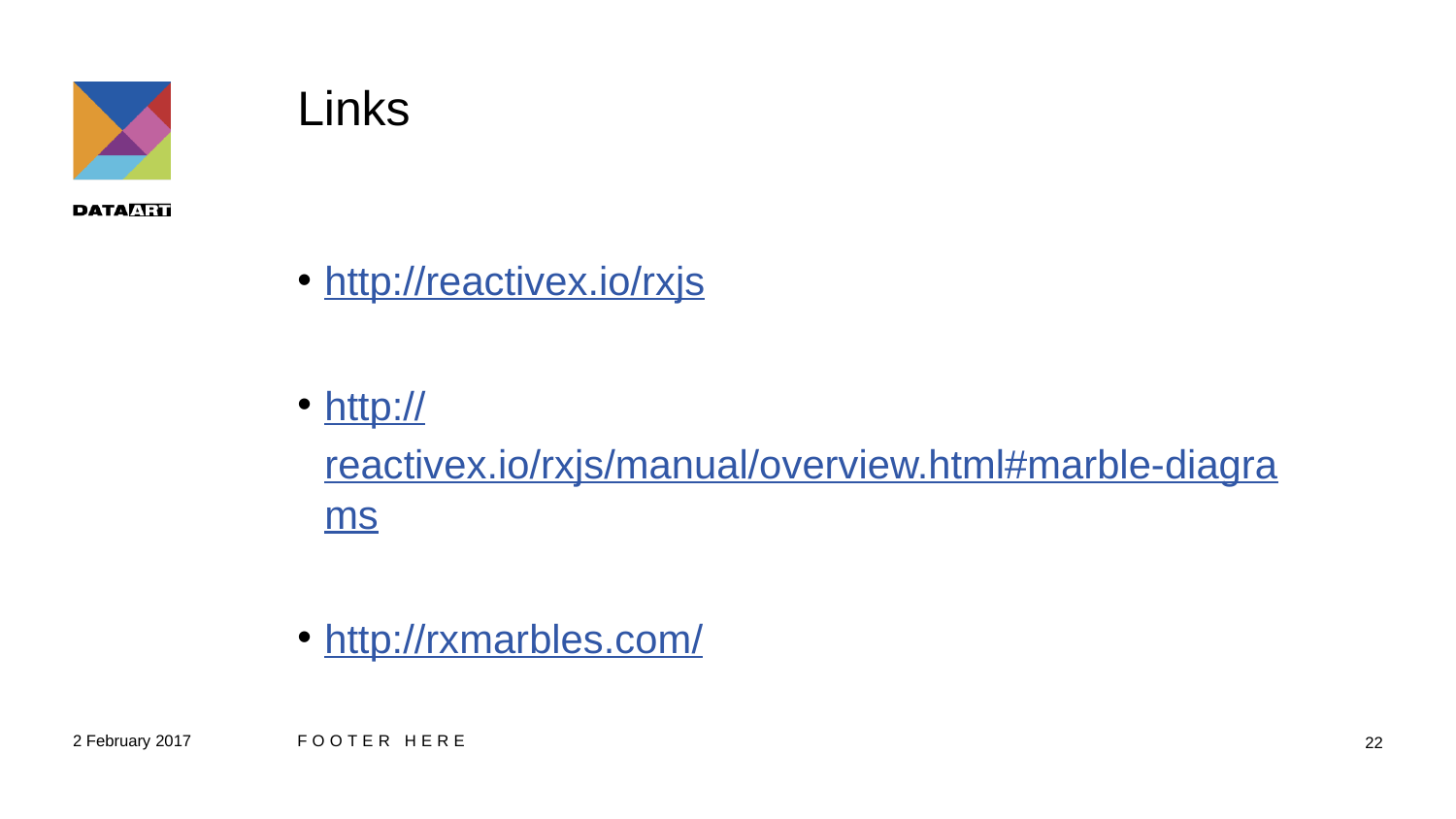

# Links
http://reactivex.io/rxjs

http://reactivex.io/rxjs/manual/overview.html#marble-diagrams

http://rxmarbles.com/

2 February 2017
Footer here
22